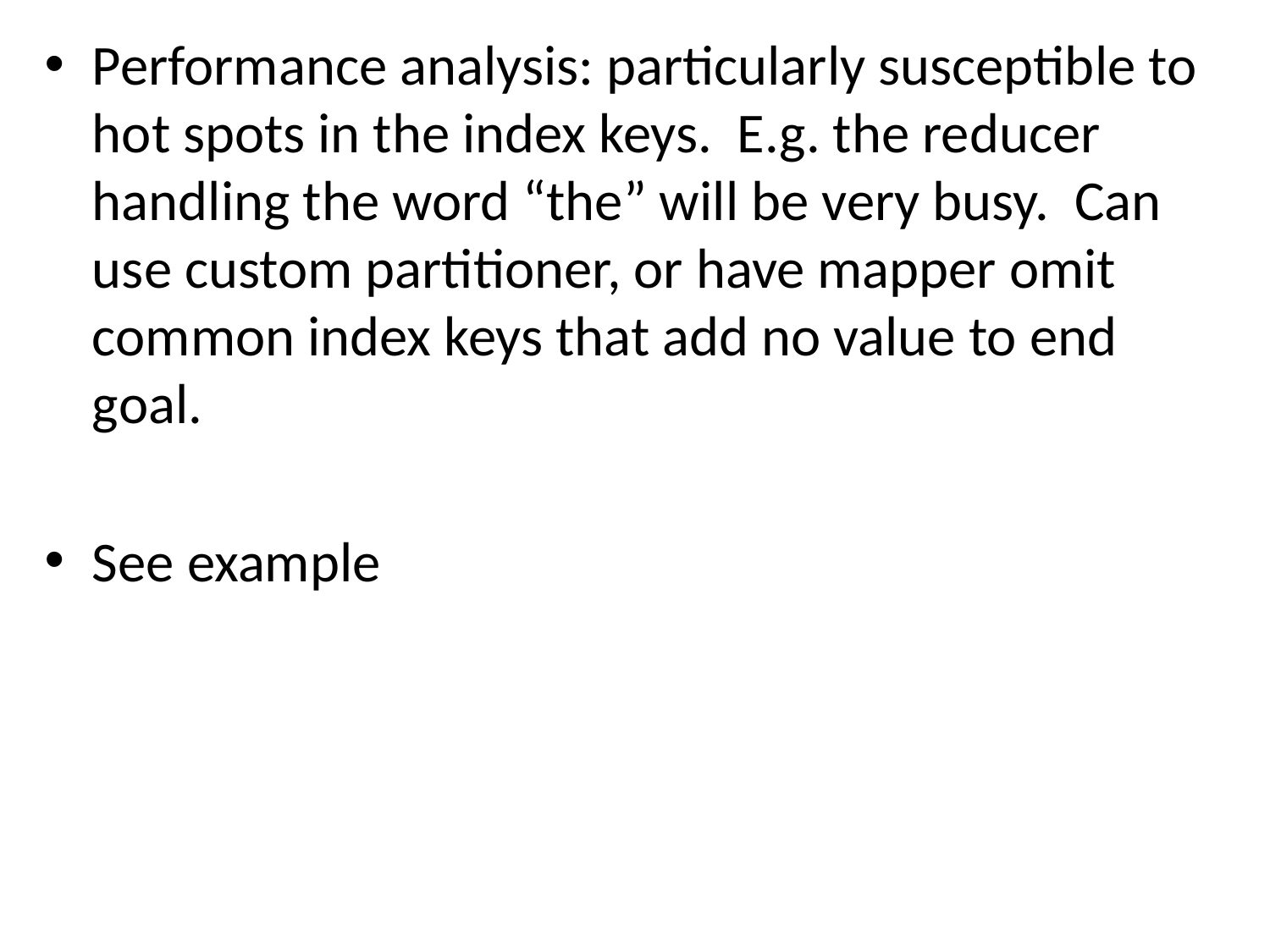

Performance analysis: particularly susceptible to hot spots in the index keys.  E.g. the reducer handling the word “the” will be very busy.  Can use custom partitioner, or have mapper omit common index keys that add no value to end goal.

See example